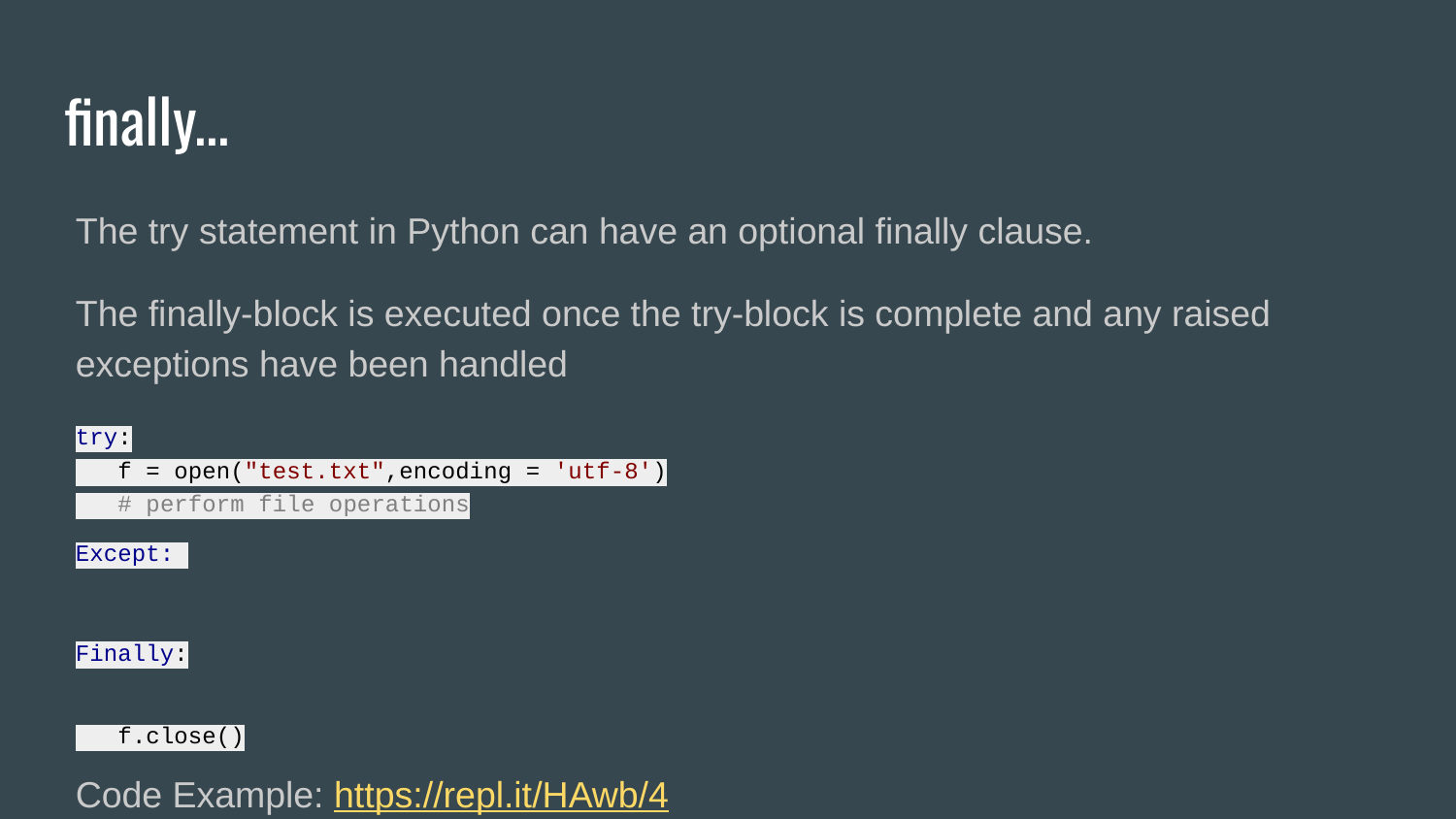

# finally...
The try statement in Python can have an optional finally clause.
The finally-block is executed once the try-block is complete and any raised exceptions have been handled
try:
   f = open("test.txt",encoding = 'utf-8')
   # perform file operations
Except:

Finally:
   f.close()
Code Example: https://repl.it/HAwb/4